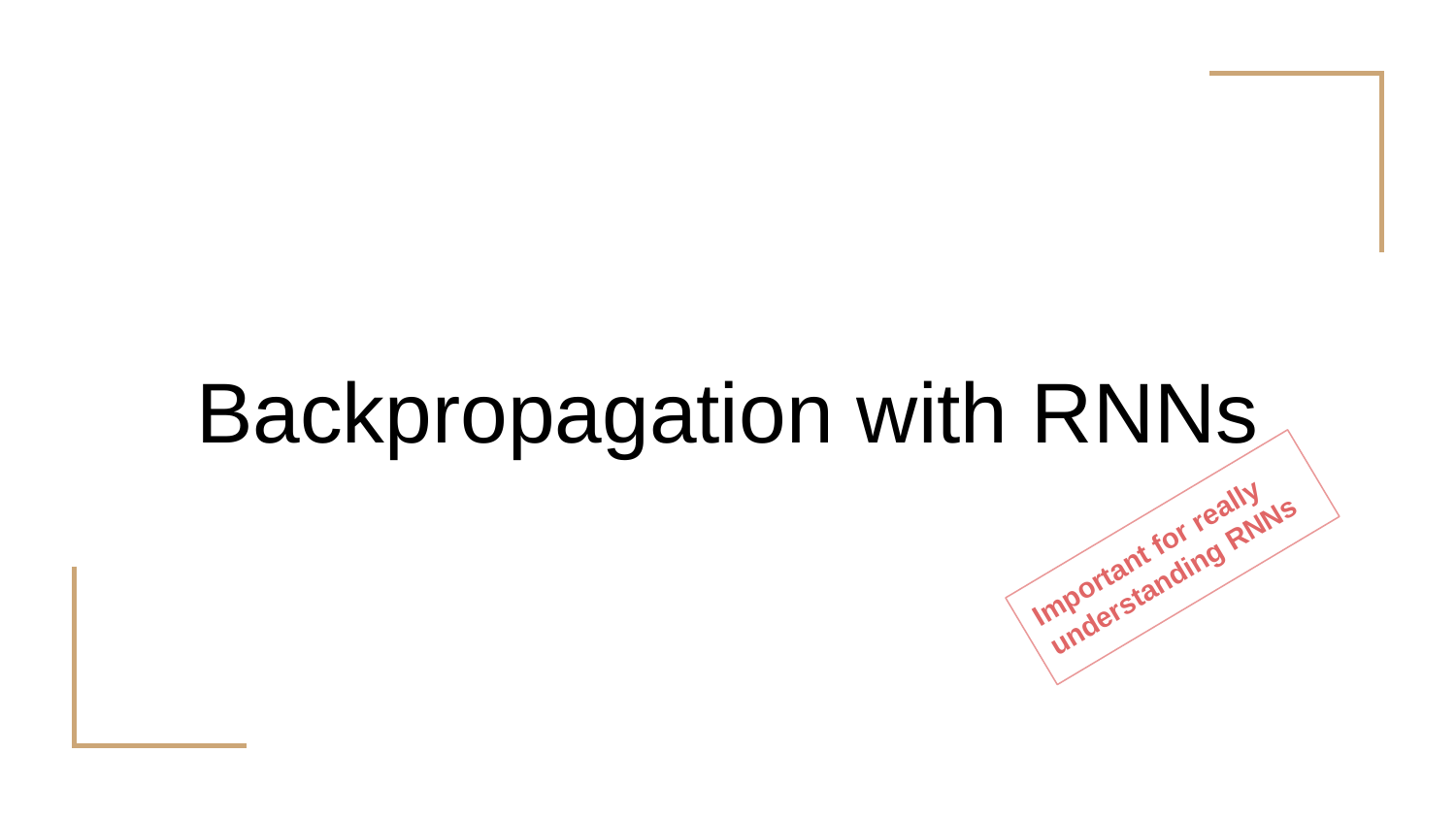

# Backpropagation with RNNs
Important for really understanding RNNs